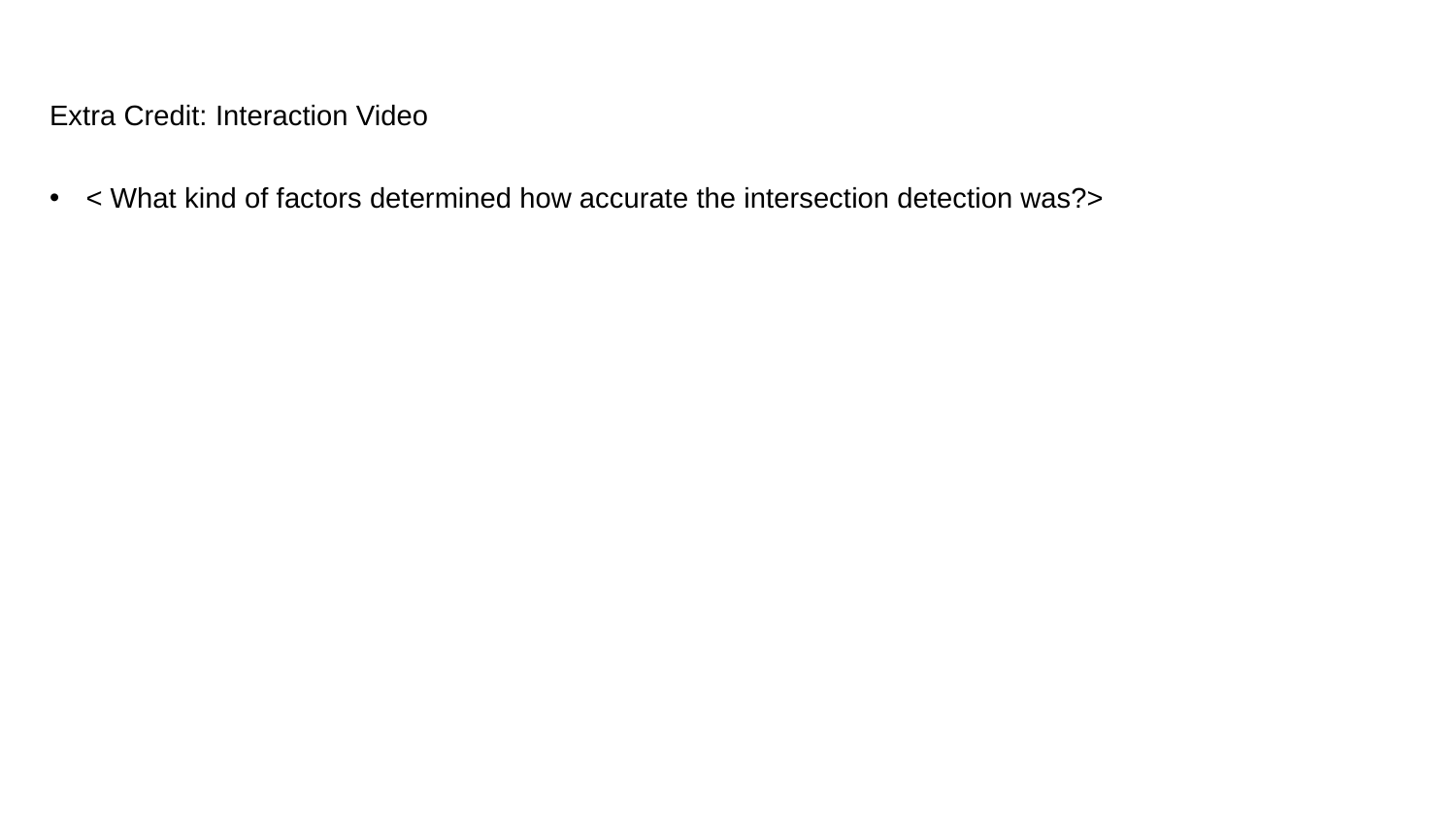

# Extra Credit: Interaction Video
< What kind of factors determined how accurate the intersection detection was?>